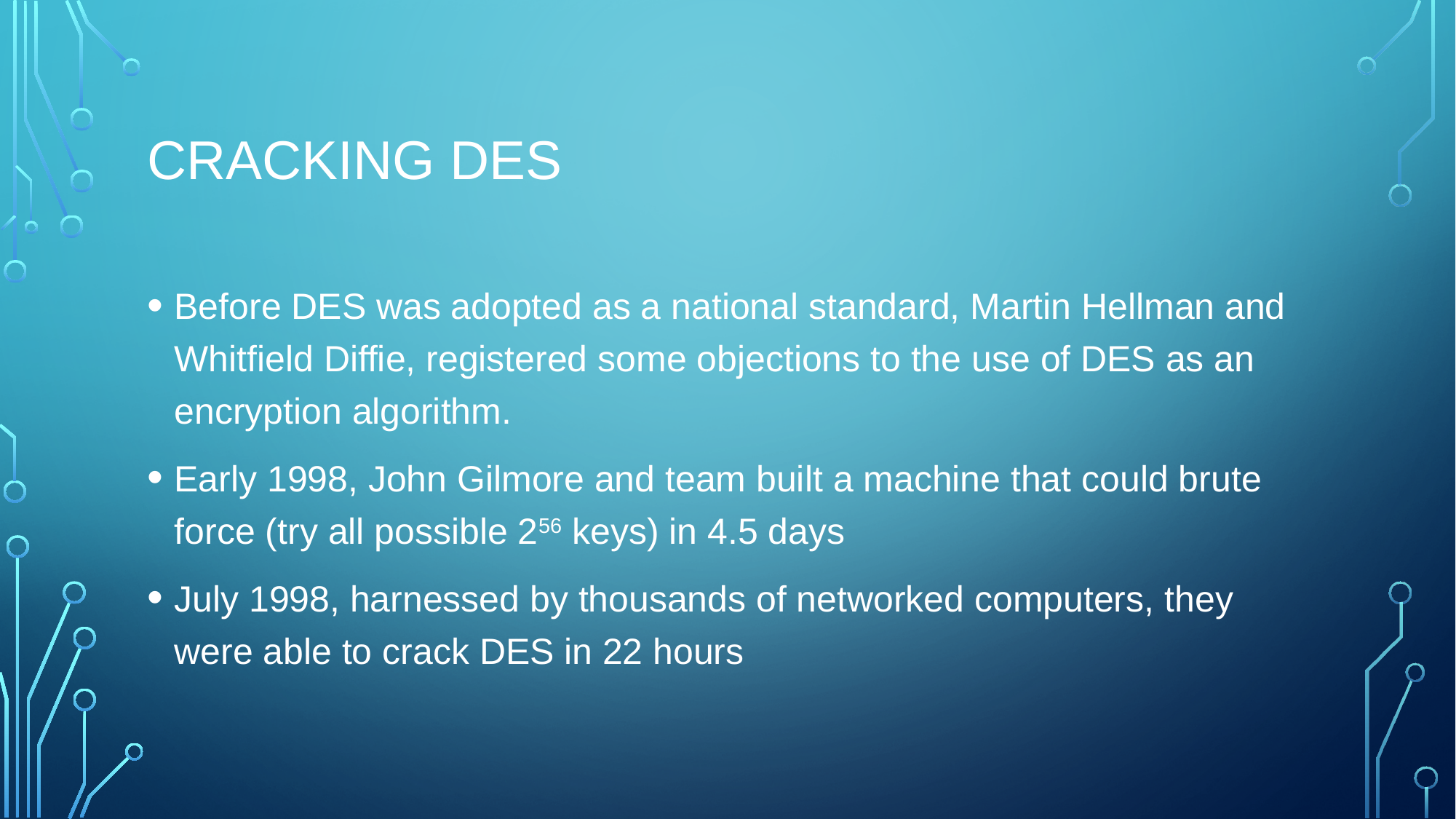

# Cracking DES
Before DES was adopted as a national standard, Martin Hellman and Whitfield Diffie, registered some objections to the use of DES as an encryption algorithm.
Early 1998, John Gilmore and team built a machine that could brute force (try all possible 256 keys) in 4.5 days
July 1998, harnessed by thousands of networked computers, they were able to crack DES in 22 hours